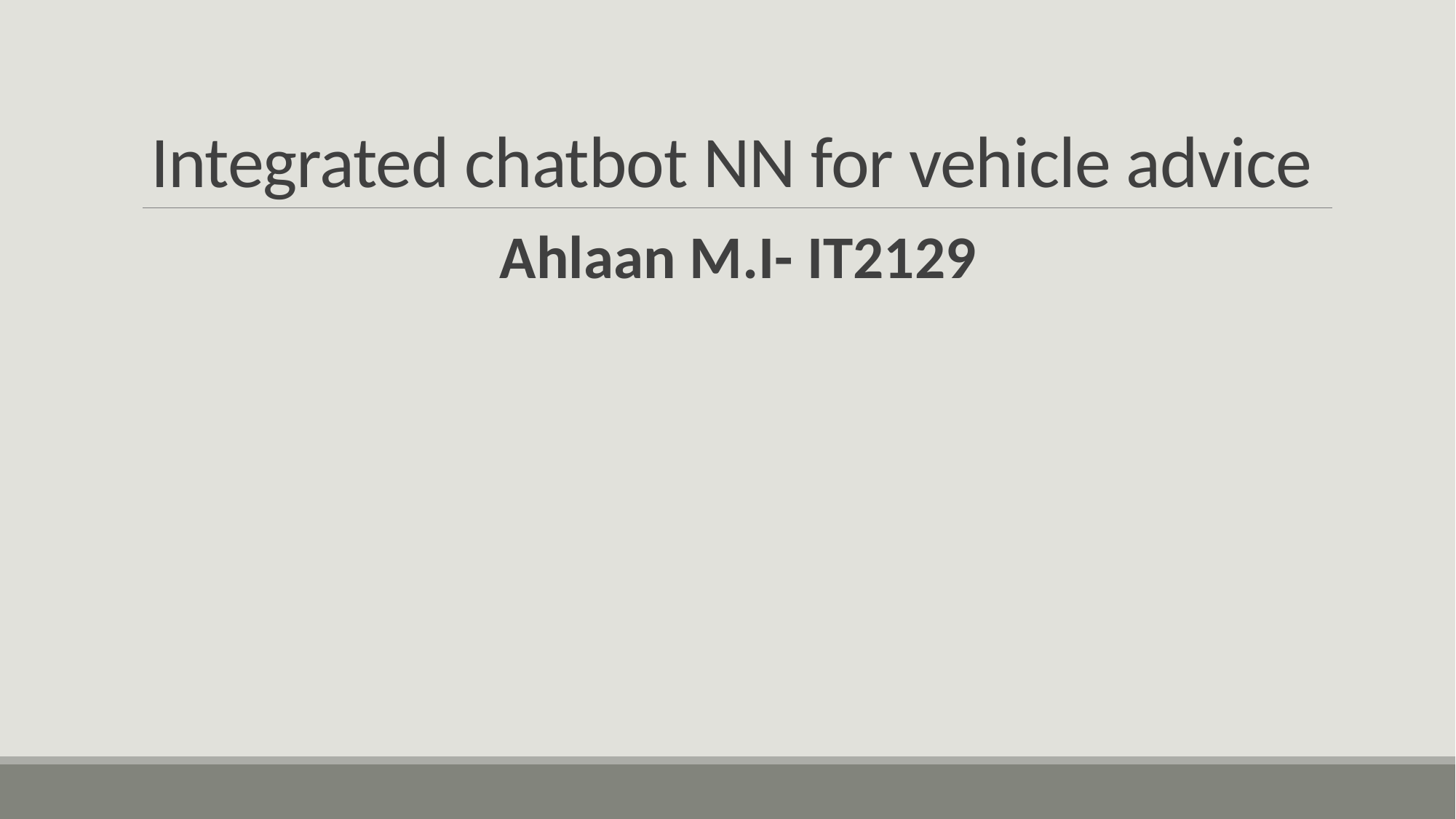

# Integrated chatbot NN for vehicle advice
Ahlaan M.I- IT2129